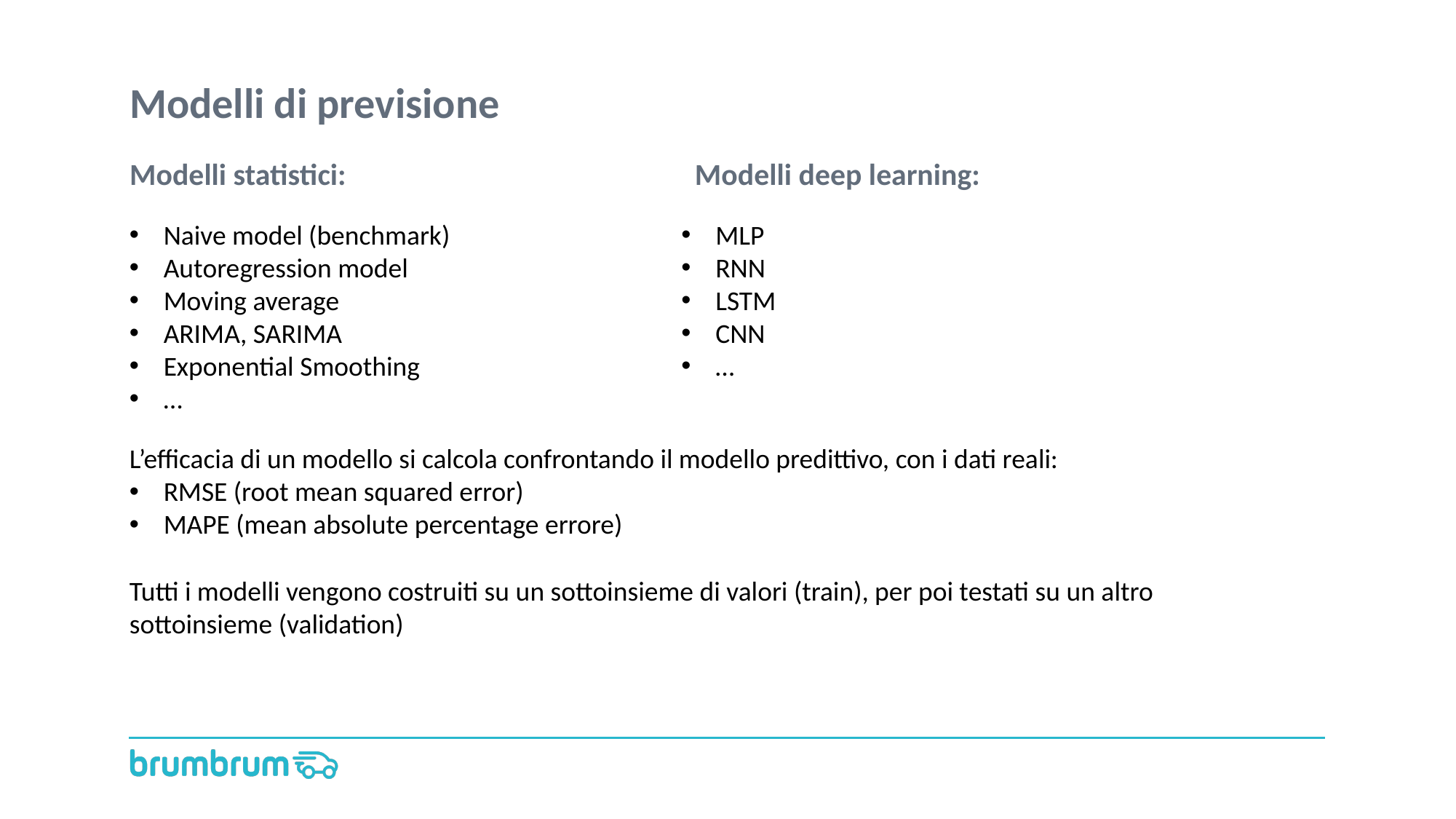

# Modelli di previsione
Modelli deep learning:
Modelli statistici:
MLP
RNN
LSTM
CNN
…
Naive model (benchmark)
Autoregression model
Moving average
ARIMA, SARIMA
Exponential Smoothing
…

L’efficacia di un modello si calcola confrontando il modello predittivo, con i dati reali:
RMSE (root mean squared error)
MAPE (mean absolute percentage errore)
Tutti i modelli vengono costruiti su un sottoinsieme di valori (train), per poi testati su un altro sottoinsieme (validation)